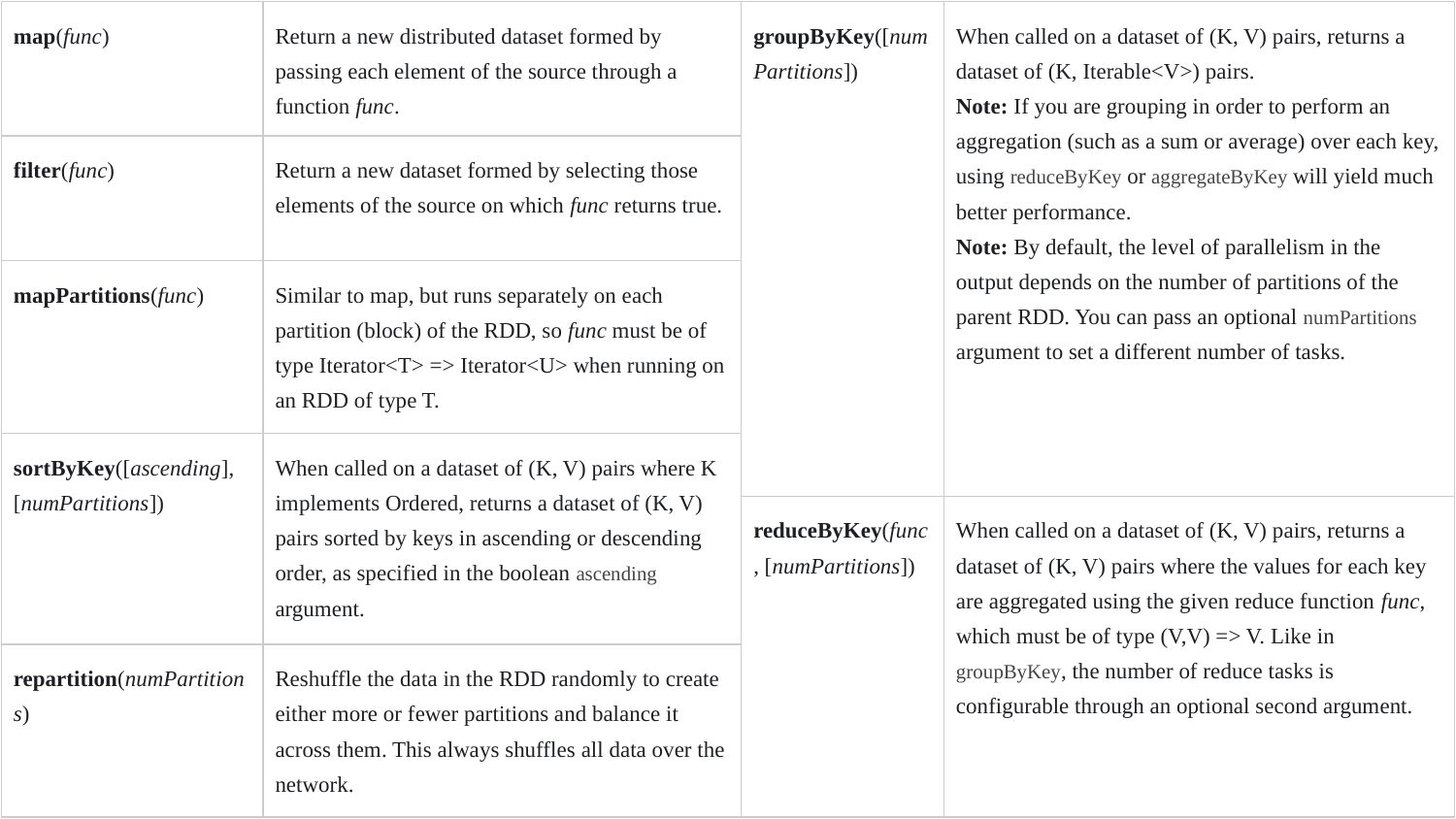

| map(func) | Return a new distributed dataset formed by passing each element of the source through a function func. |
| --- | --- |
| filter(func) | Return a new dataset formed by selecting those elements of the source on which func returns true. |
| mapPartitions(func) | Similar to map, but runs separately on each partition (block) of the RDD, so func must be of type Iterator<T> => Iterator<U> when running on an RDD of type T. |
| sortByKey([ascending], [numPartitions]) | When called on a dataset of (K, V) pairs where K implements Ordered, returns a dataset of (K, V) pairs sorted by keys in ascending or descending order, as specified in the boolean ascending argument. |
| repartition(numPartitions) | Reshuffle the data in the RDD randomly to create either more or fewer partitions and balance it across them. This always shuffles all data over the network. |
| groupByKey([numPartitions]) | When called on a dataset of (K, V) pairs, returns a dataset of (K, Iterable<V>) pairs. Note: If you are grouping in order to perform an aggregation (such as a sum or average) over each key, using reduceByKey or aggregateByKey will yield much better performance. Note: By default, the level of parallelism in the output depends on the number of partitions of the parent RDD. You can pass an optional numPartitions argument to set a different number of tasks. |
| --- | --- |
| reduceByKey(func, [numPartitions]) | When called on a dataset of (K, V) pairs, returns a dataset of (K, V) pairs where the values for each key are aggregated using the given reduce function func, which must be of type (V,V) => V. Like in groupByKey, the number of reduce tasks is configurable through an optional second argument. |